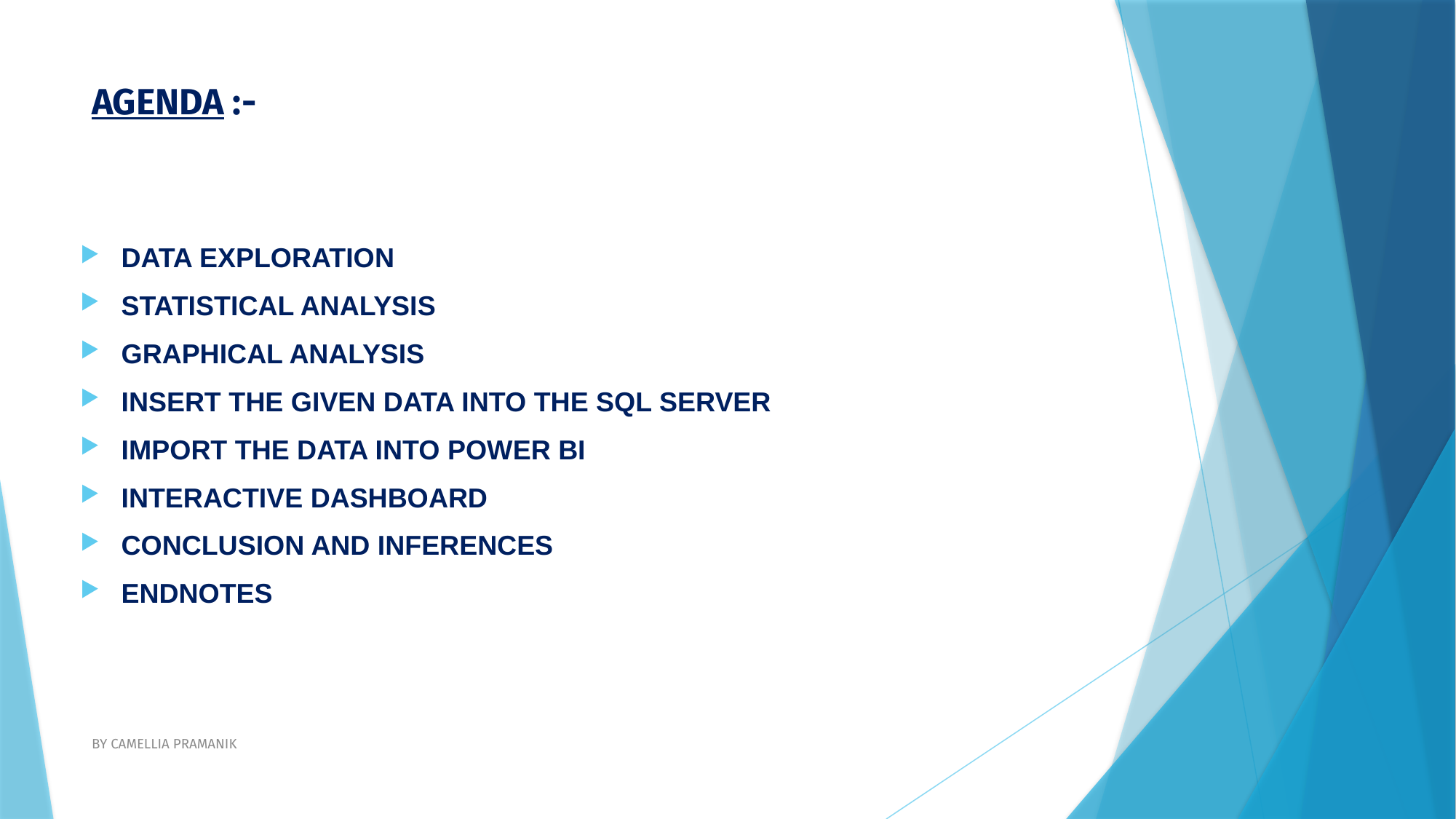

# AGENDA :-
DATA EXPLORATION
STATISTICAL ANALYSIS
GRAPHICAL ANALYSIS
INSERT THE GIVEN DATA INTO THE SQL SERVER
IMPORT THE DATA INTO POWER BI
INTERACTIVE DASHBOARD
CONCLUSION AND INFERENCES
ENDNOTES
BY CAMELLIA PRAMANIK